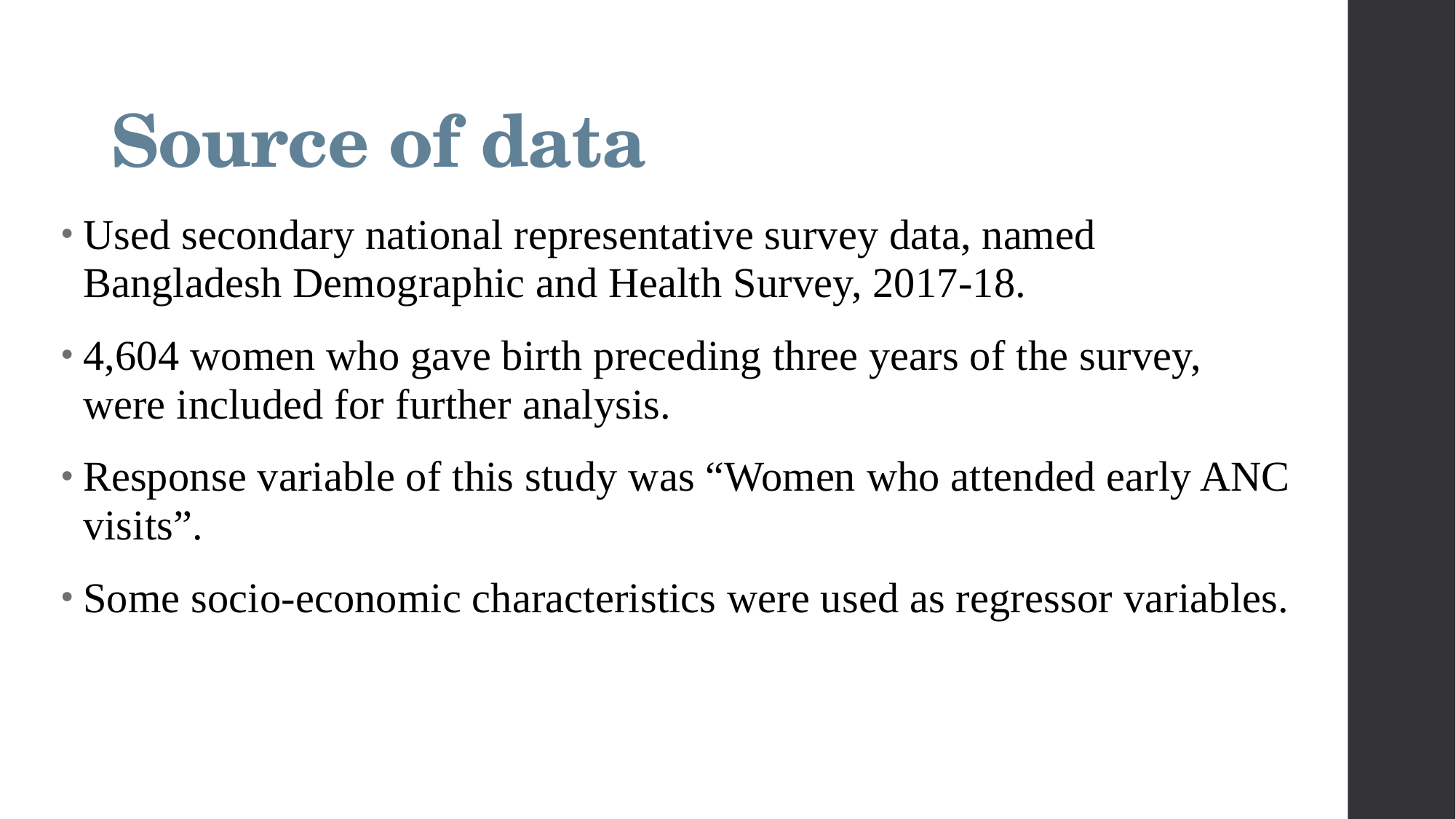

# Source of data
Used secondary national representative survey data, named Bangladesh Demographic and Health Survey, 2017-18.
4,604 women who gave birth preceding three years of the survey, were included for further analysis.
Response variable of this study was “Women who attended early ANC visits”.
Some socio-economic characteristics were used as regressor variables.